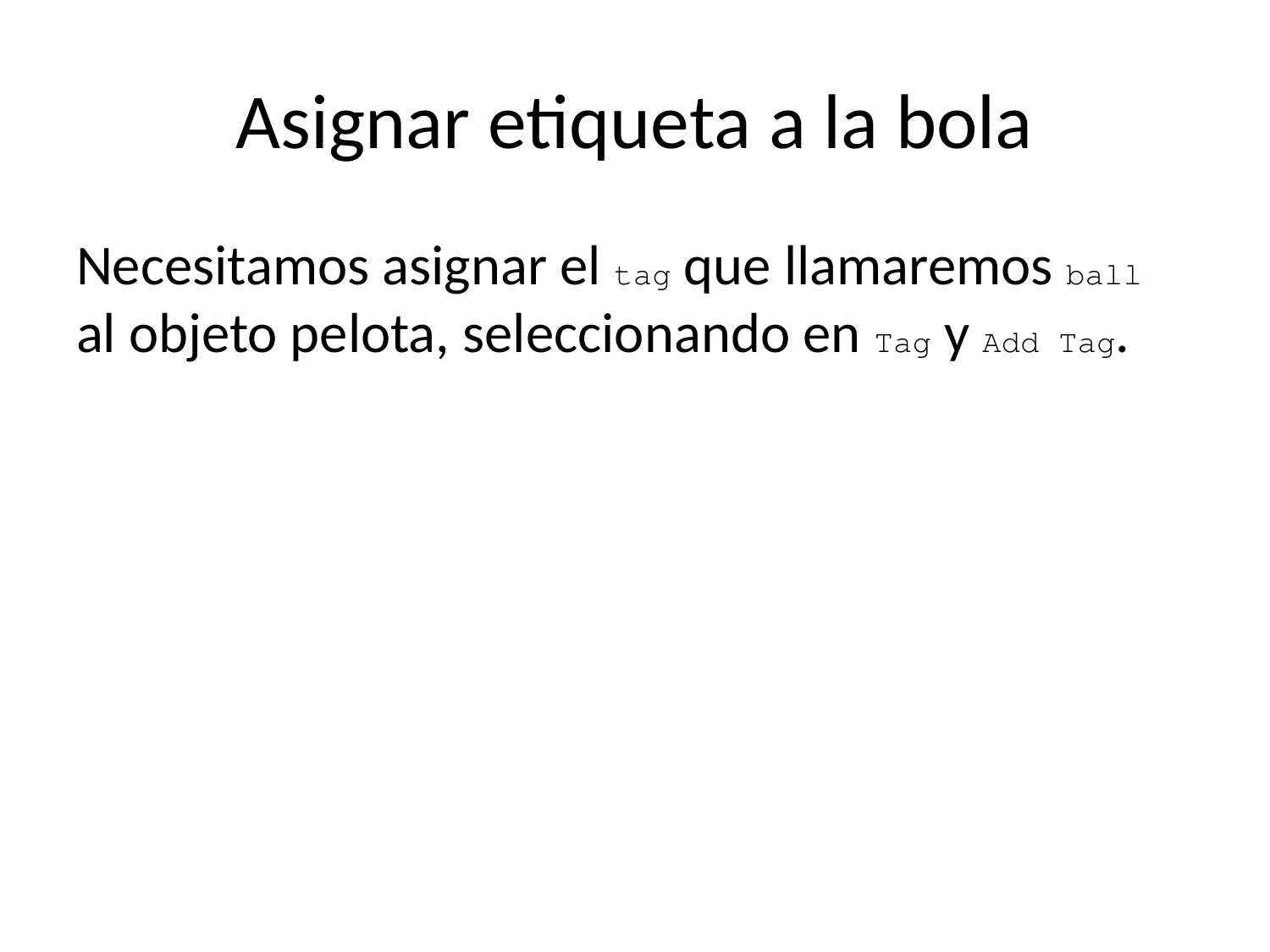

# Asignar etiqueta a la bola
Necesitamos asignar el tag que llamaremos ball al objeto pelota, seleccionando en Tag y Add Tag.